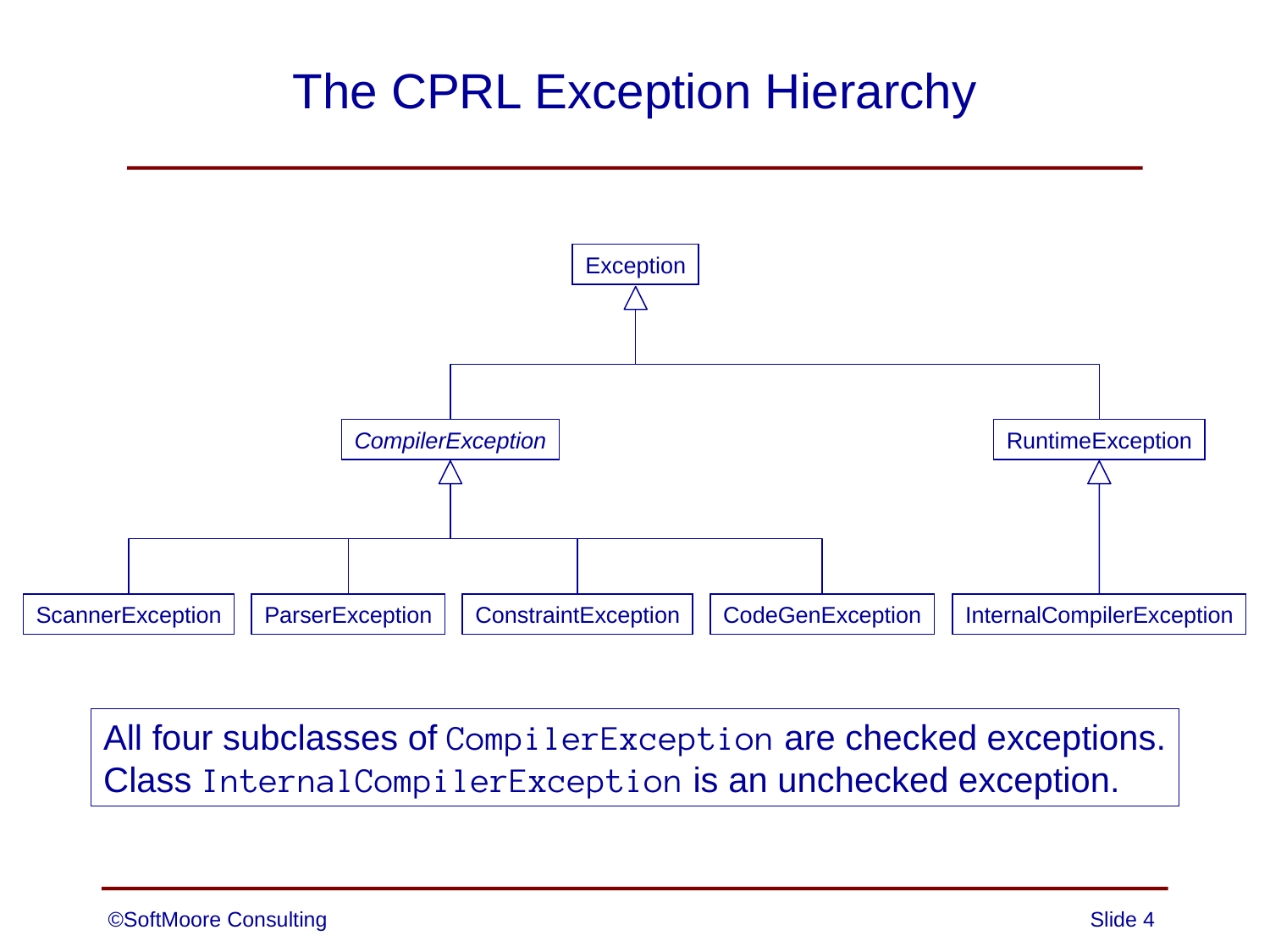

# The CPRL Exception Hierarchy
Exception

CompilerException
RuntimeException

ScannerException
ParserException
ConstraintException
CodeGenException
InternalCompilerException
All four subclasses of CompilerException are checked exceptions.
Class InternalCompilerException is an unchecked exception.
©SoftMoore Consulting
Slide 4